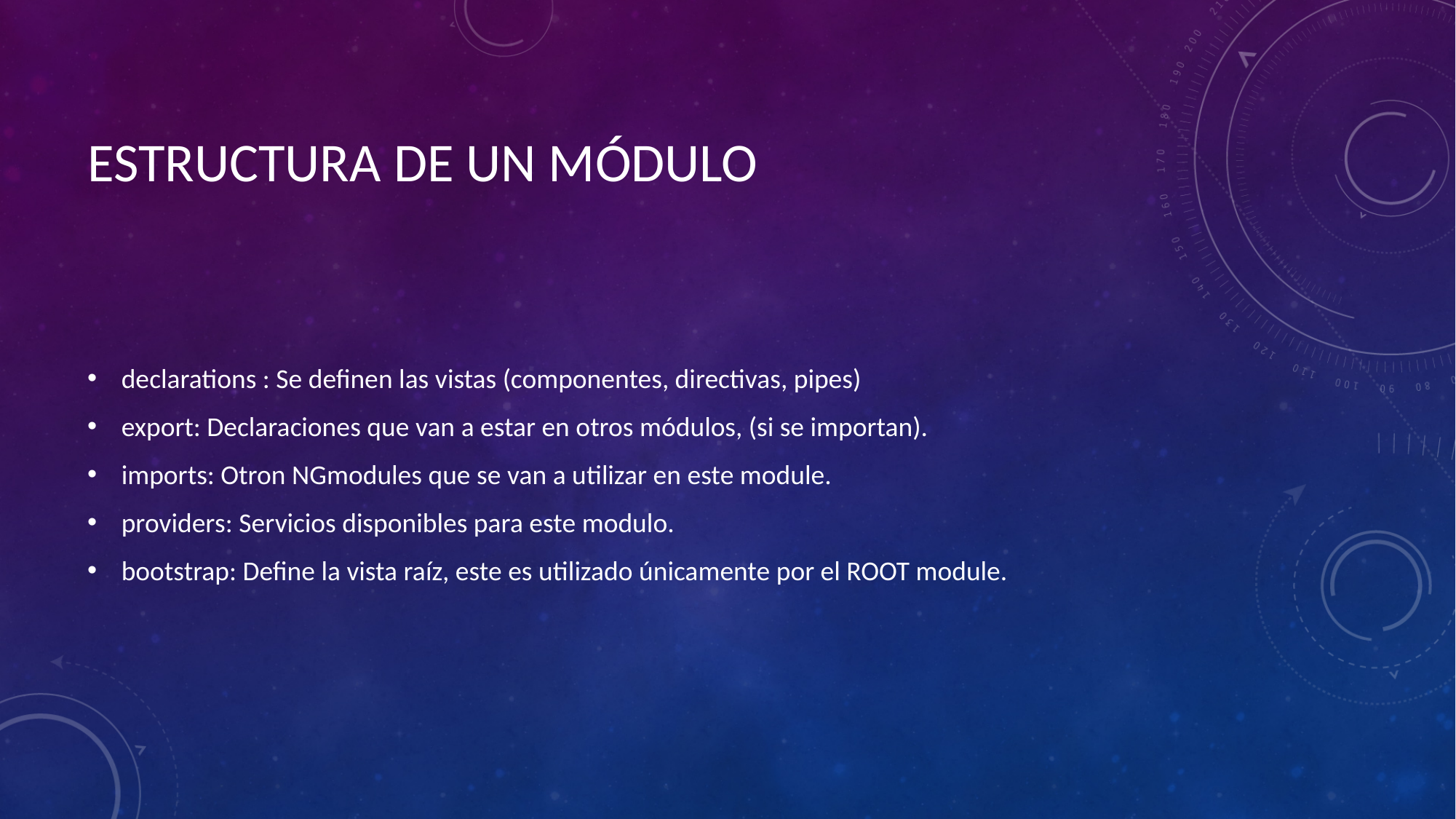

# Estructura de un módulo
declarations : Se definen las vistas (componentes, directivas, pipes)
export: Declaraciones que van a estar en otros módulos, (si se importan).
imports: Otron NGmodules que se van a utilizar en este module.
providers: Servicios disponibles para este modulo.
bootstrap: Define la vista raíz, este es utilizado únicamente por el ROOT module.